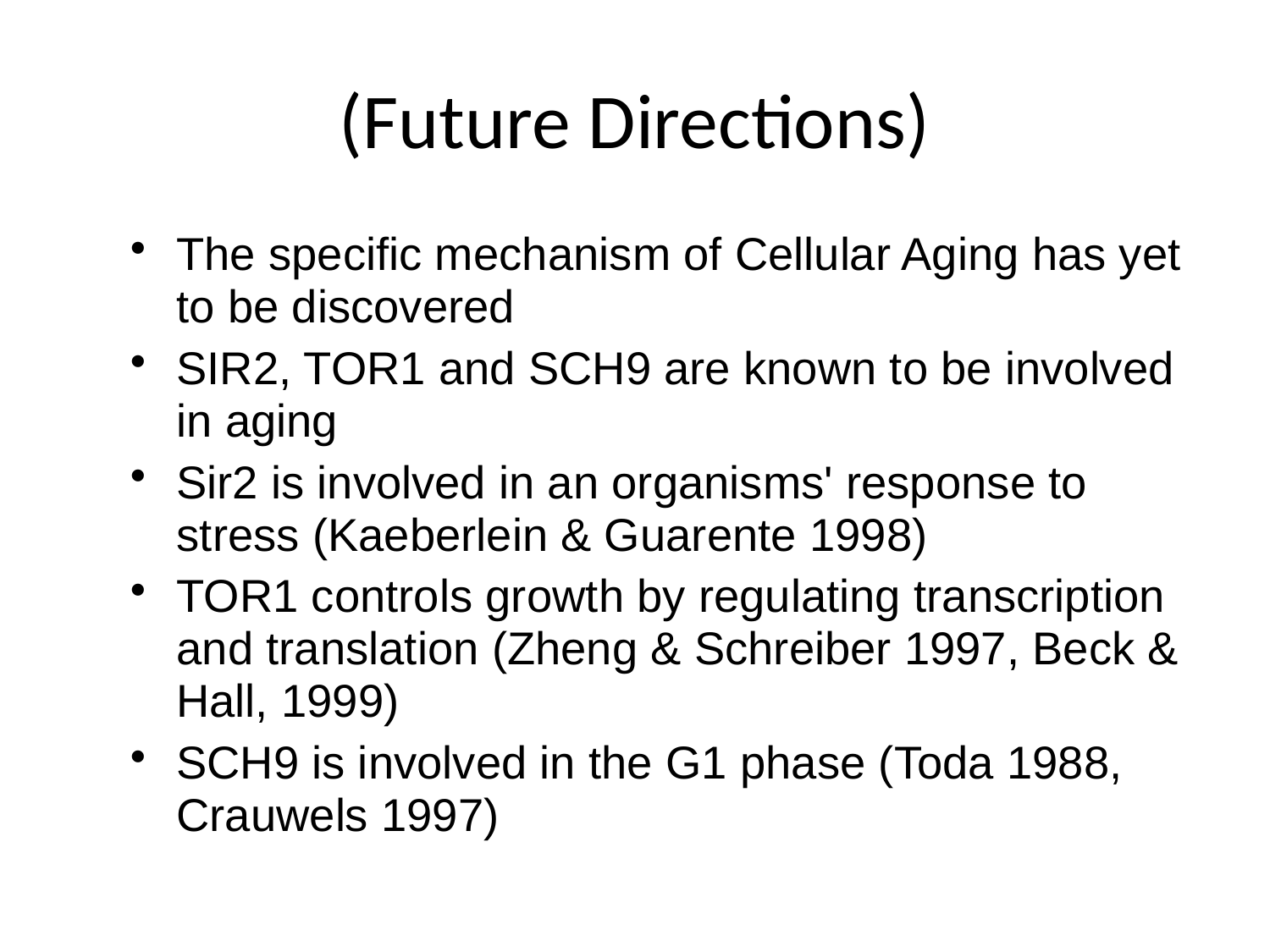

# (Future Directions)
The specific mechanism of Cellular Aging has yet to be discovered
SIR2, TOR1 and SCH9 are known to be involved in aging
Sir2 is involved in an organisms' response to stress (Kaeberlein & Guarente 1998)
TOR1 controls growth by regulating transcription and translation (Zheng & Schreiber 1997, Beck & Hall, 1999)
SCH9 is involved in the G1 phase (Toda 1988, Crauwels 1997)